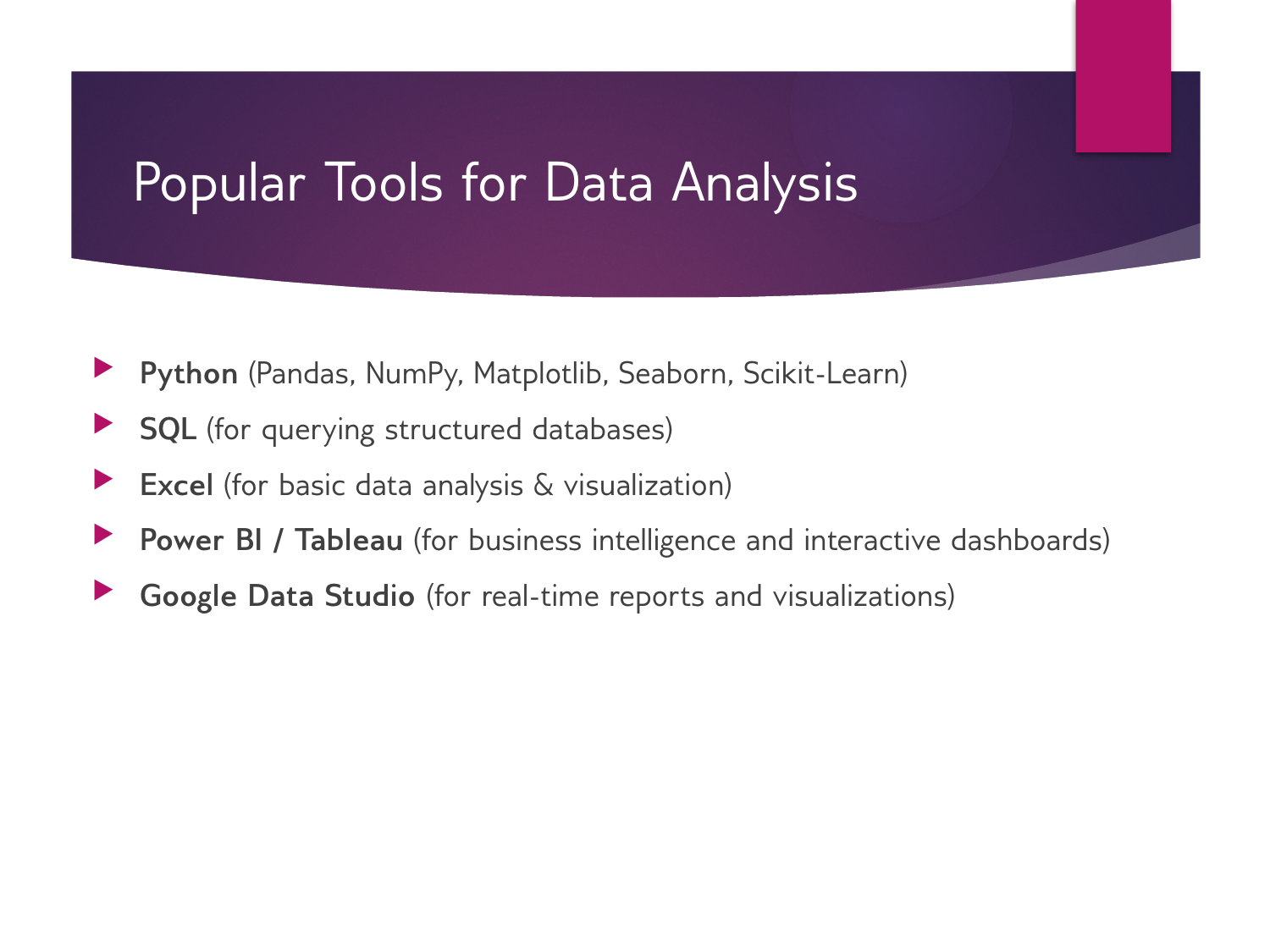

# Popular Tools for Data Analysis
Python (Pandas, NumPy, Matplotlib, Seaborn, Scikit-Learn)
SQL (for querying structured databases)
Excel (for basic data analysis & visualization)
Power BI / Tableau (for business intelligence and interactive dashboards)
Google Data Studio (for real-time reports and visualizations)